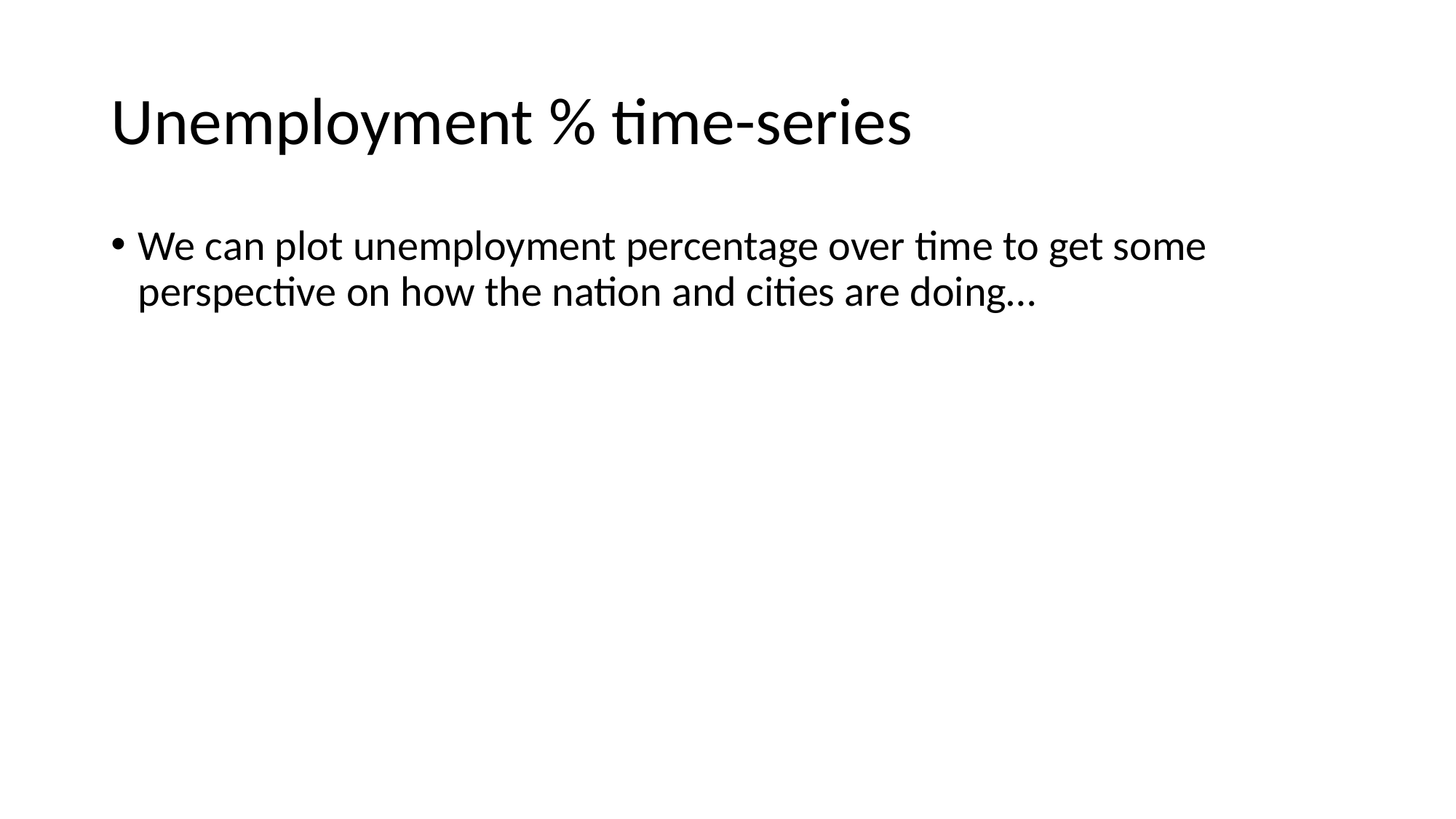

# Unemployment % time-series
We can plot unemployment percentage over time to get some perspective on how the nation and cities are doing…